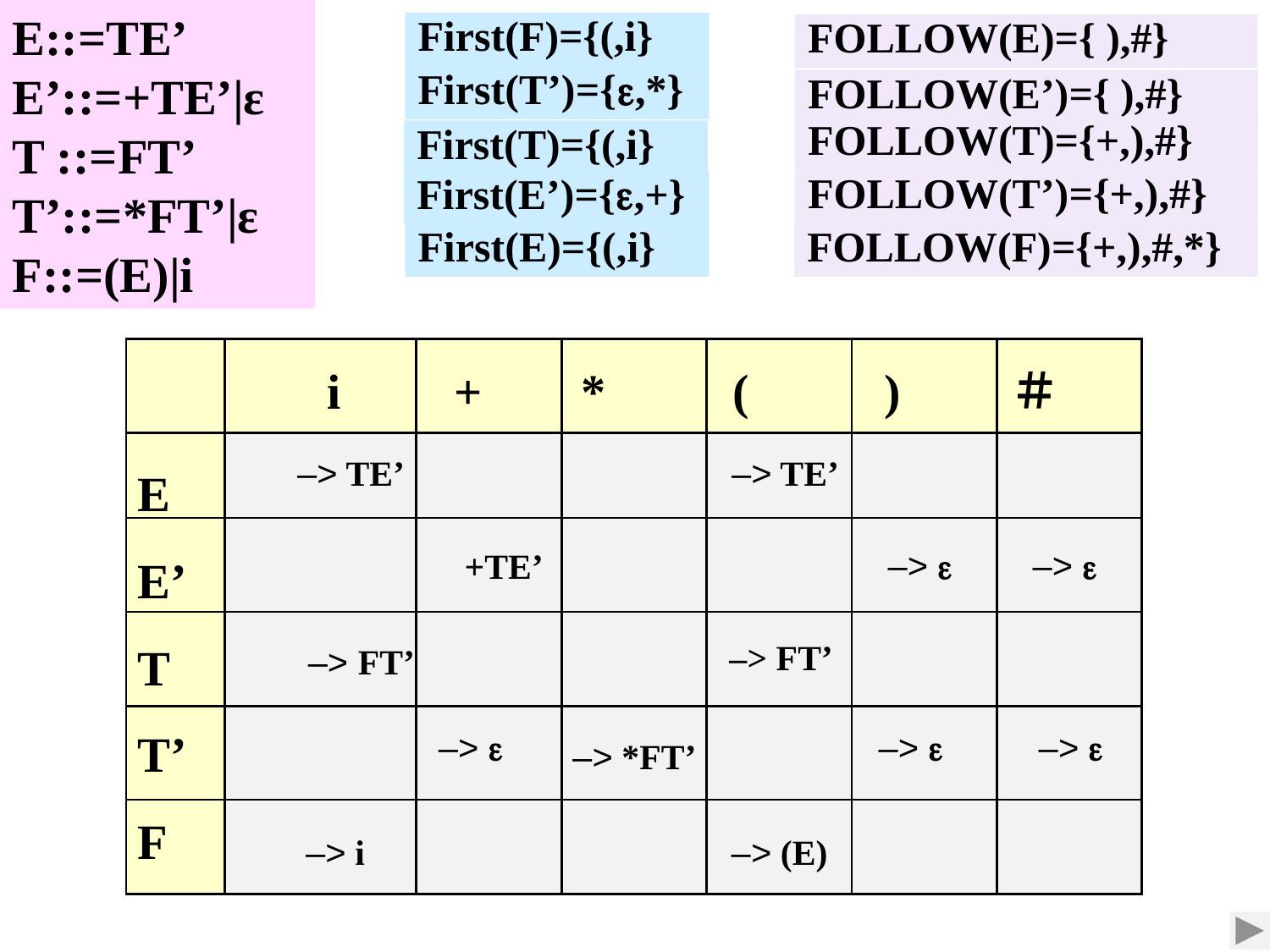

E::=TE’
E’::=+TE’|ε
T ::=FT’
T’::=*FT’|ε
F::=(E)|i
First(F)={(,i}
FOLLOW(E)={ ),#}
First(T’)={ε,*}
FOLLOW(E’)={ ),#}
FOLLOW(T)={+,),#}
First(T)={(,i}
FOLLOW(T’)={+,),#}
First(E’)={ε,+}
First(E)={(,i}
FOLLOW(F)={+,),#,*}
|  |  |  |  |  |  |  |
| --- | --- | --- | --- | --- | --- | --- |
|  |  |  |  |  |  |  |
|  |  |  |  |  |  |  |
|  |  |  |  |  |  |  |
|  |  |  |  |  |  |  |
|  |  |  |  |  |  |  |

i	+	*	  (	    )	   ＃
–> TE’		   	      –> TE’
E
E’
T
T’
F
–> ε	  –> ε
+TE’
–> FT’
–> FT’
–> ε
–> ε
–> ε
–> *FT’
–> i
–> (E)